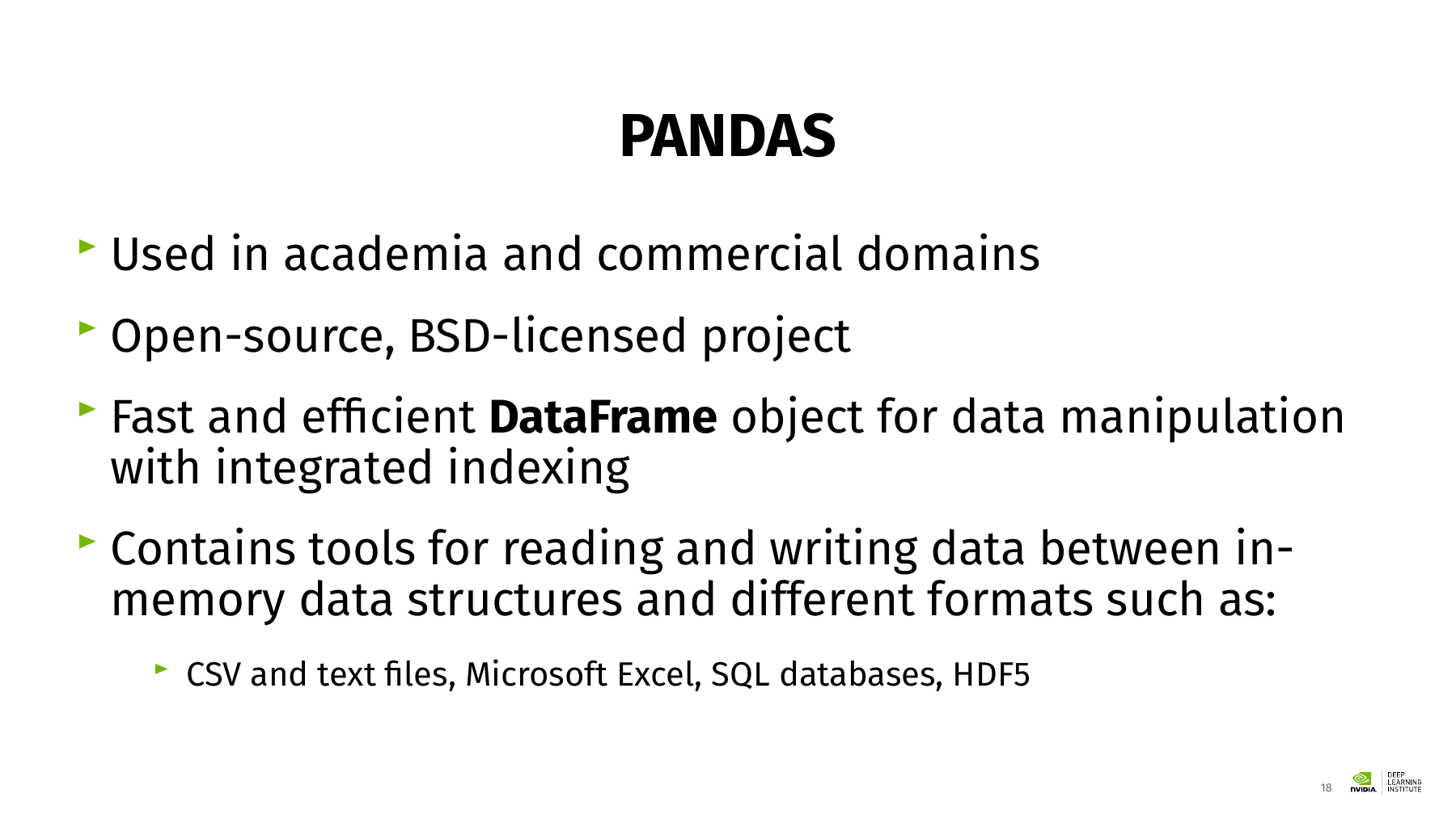

# PANDAS
Used in academia and commercial domains
Open-source, BSD-licensed project
Fast and efficient DataFrame object for data manipulation with integrated indexing
Contains tools for reading and writing data between in-memory data structures and different formats such as:
CSV and text files, Microsoft Excel, SQL databases, HDF5